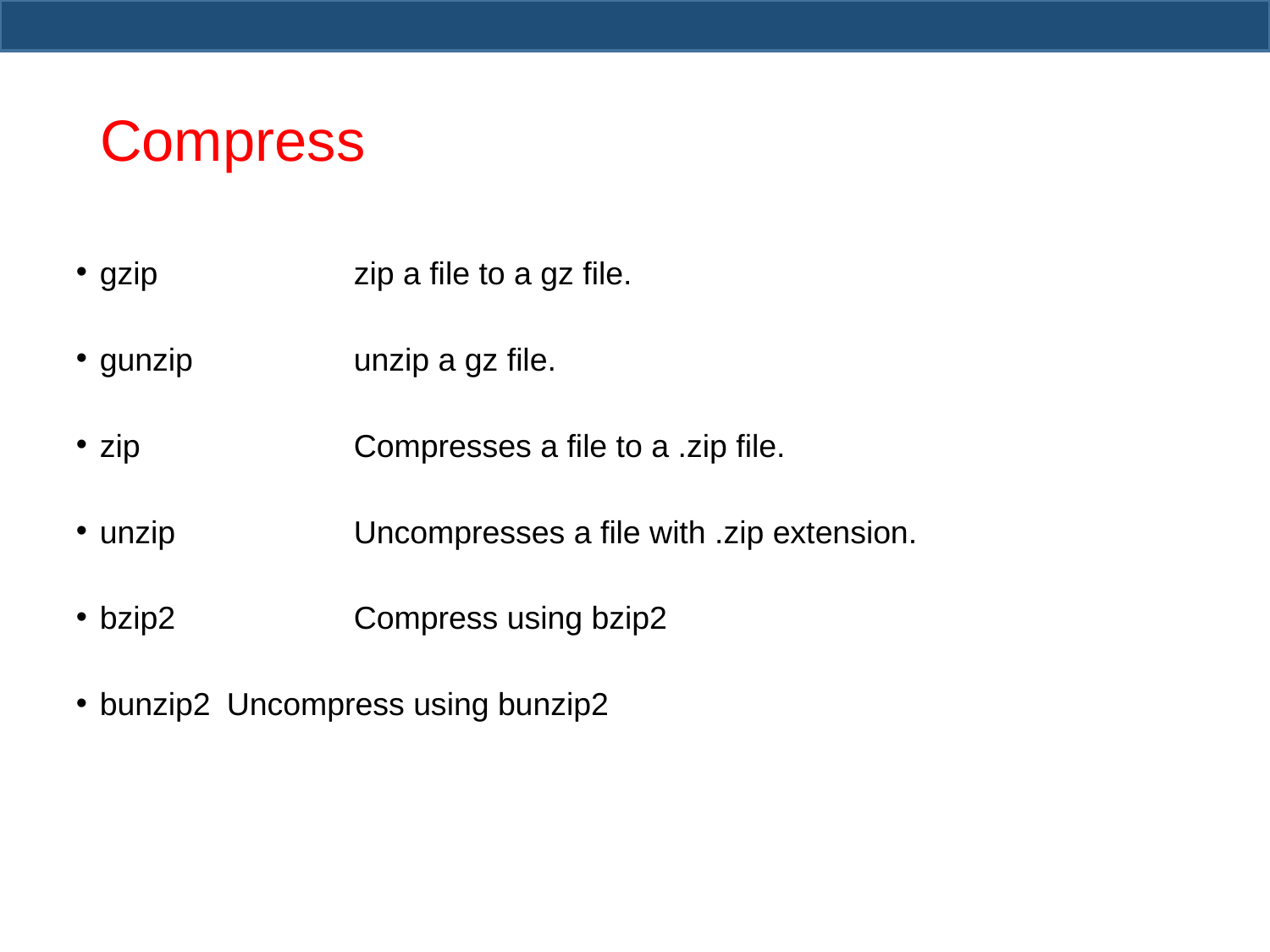

# Compress
gzip 		zip a file to a gz file.

gunzip 		unzip a gz file.

zip 		Compresses a file to a .zip file.

unzip 		Uncompresses a file with .zip extension.

bzip2		Compress using bzip2

bunzip2	Uncompress using bunzip2